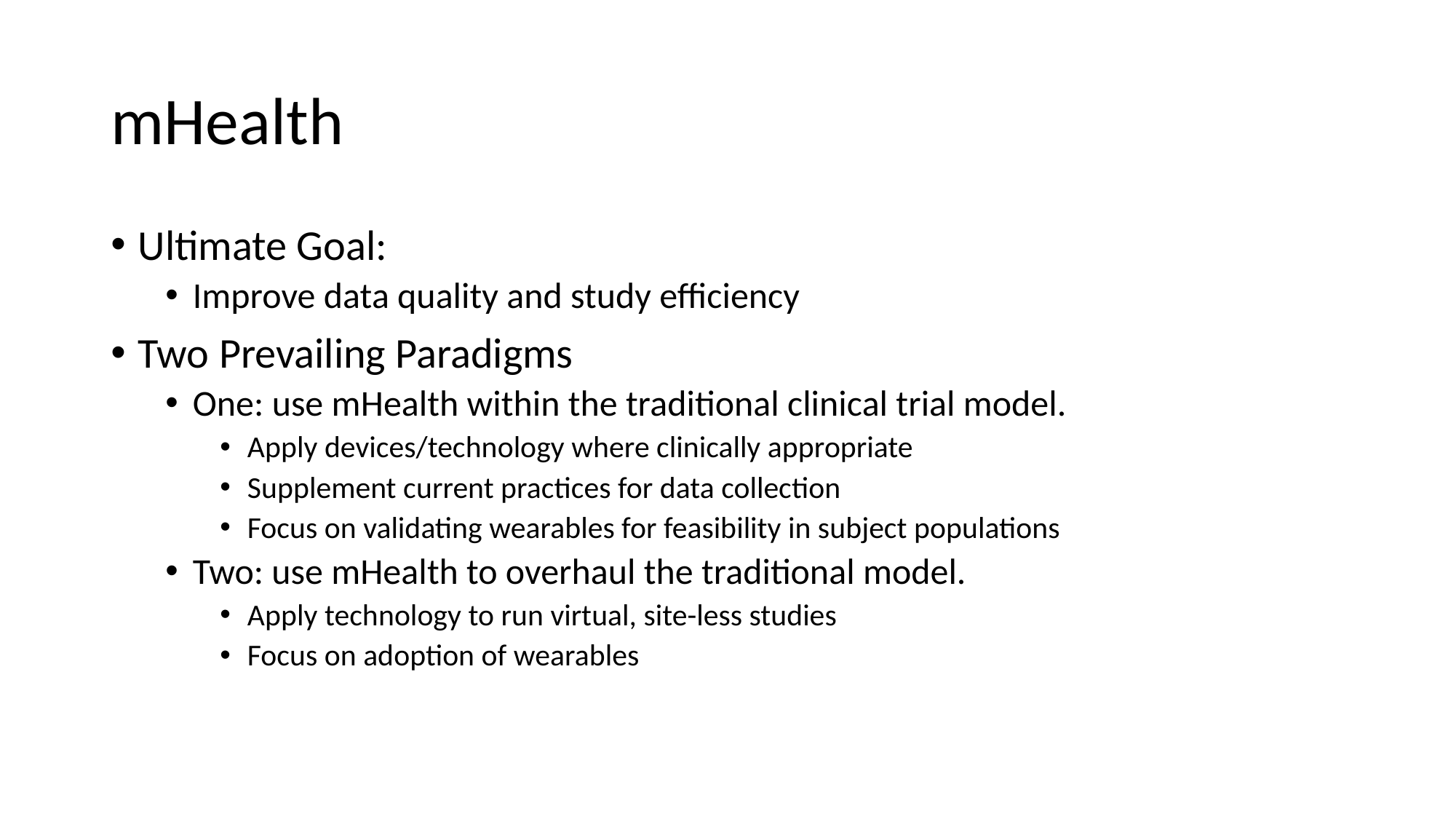

# mHealth
Ultimate Goal:
Improve data quality and study efficiency
Two Prevailing Paradigms
One: use mHealth within the traditional clinical trial model.
Apply devices/technology where clinically appropriate
Supplement current practices for data collection
Focus on validating wearables for feasibility in subject populations
Two: use mHealth to overhaul the traditional model.
Apply technology to run virtual, site-less studies
Focus on adoption of wearables